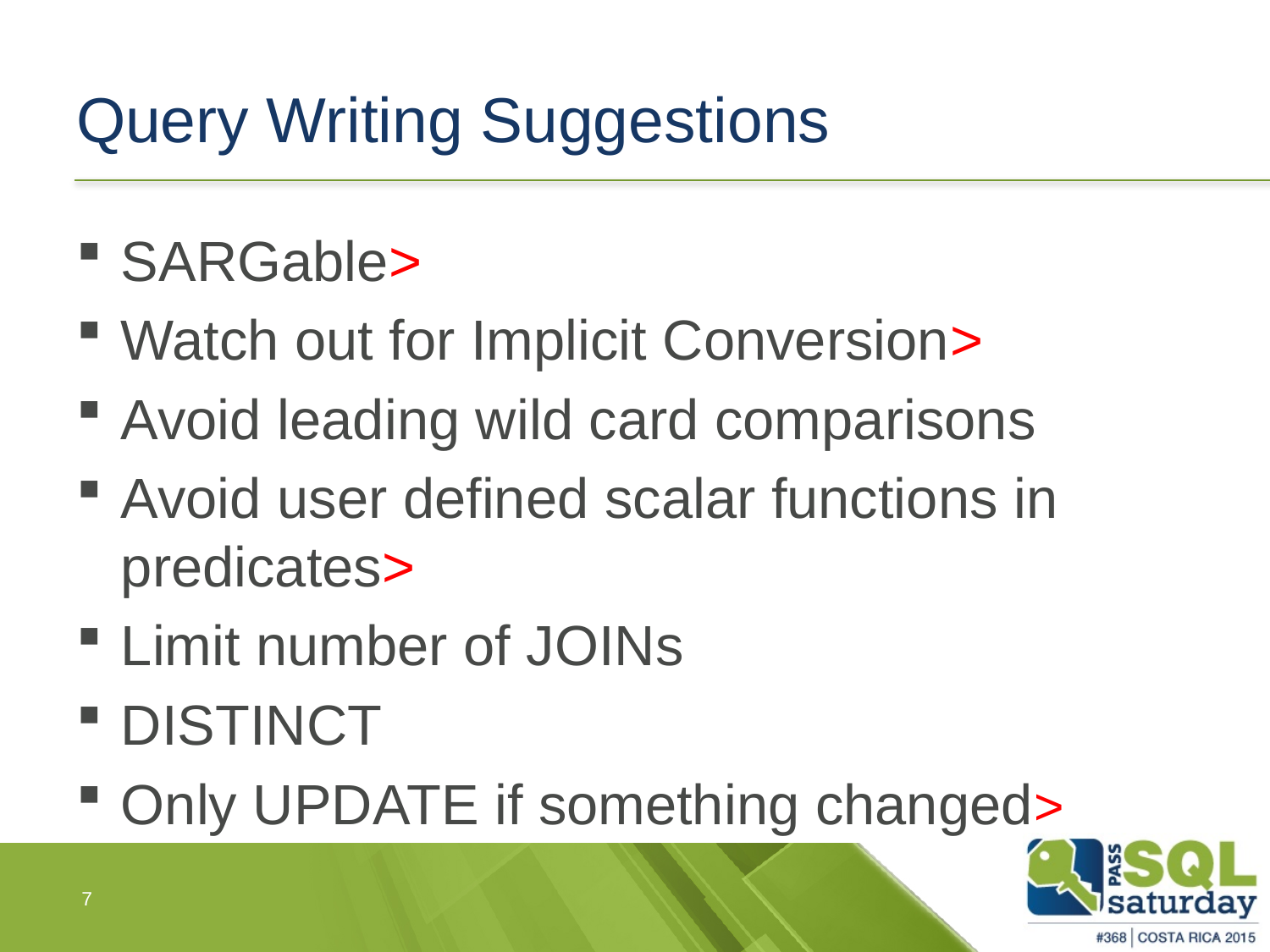

# Query Writing Suggestions
SARGable>
Watch out for Implicit Conversion>
Avoid leading wild card comparisons
Avoid user defined scalar functions in predicates>
Limit number of JOINs
DISTINCT
Only UPDATE if something changed>

7